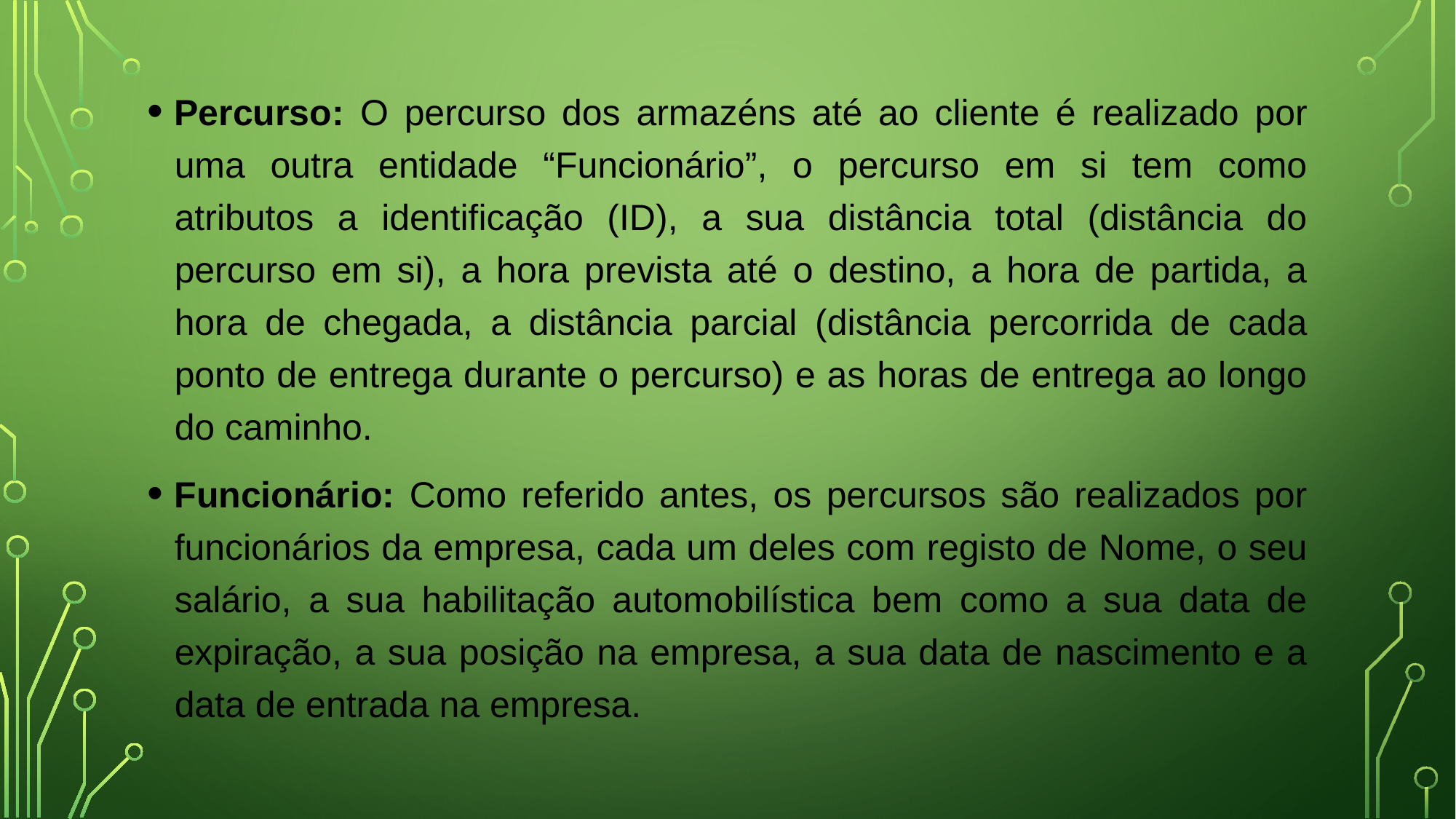

Percurso: O percurso dos armazéns até ao cliente é realizado por uma outra entidade “Funcionário”, o percurso em si tem como atributos a identificação (ID), a sua distância total (distância do percurso em si), a hora prevista até o destino, a hora de partida, a hora de chegada, a distância parcial (distância percorrida de cada ponto de entrega durante o percurso) e as horas de entrega ao longo do caminho.
Funcionário: Como referido antes, os percursos são realizados por funcionários da empresa, cada um deles com registo de Nome, o seu salário, a sua habilitação automobilística bem como a sua data de expiração, a sua posição na empresa, a sua data de nascimento e a data de entrada na empresa.